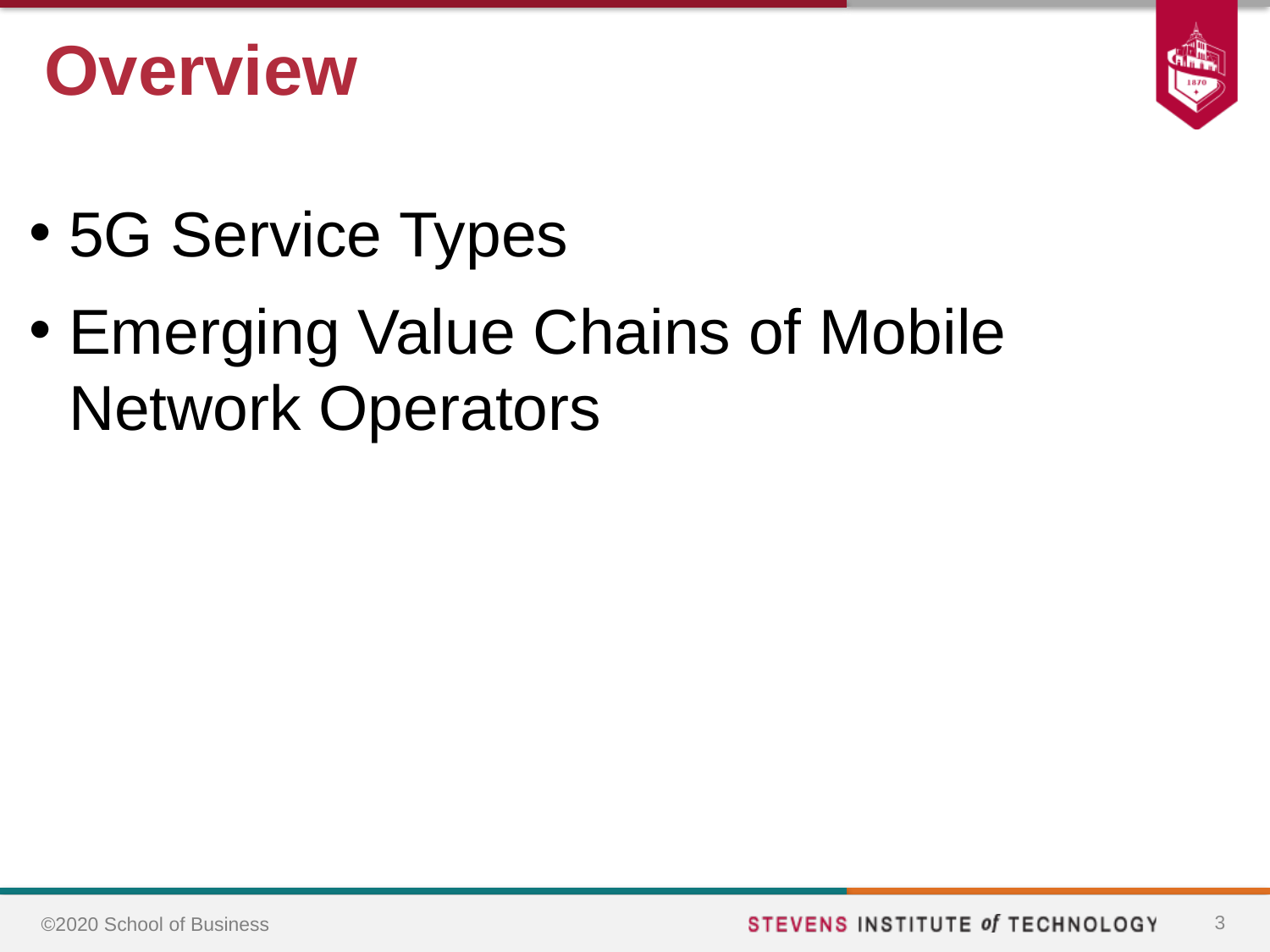

# Overview
5G Service Types
Emerging Value Chains of Mobile Network Operators

3